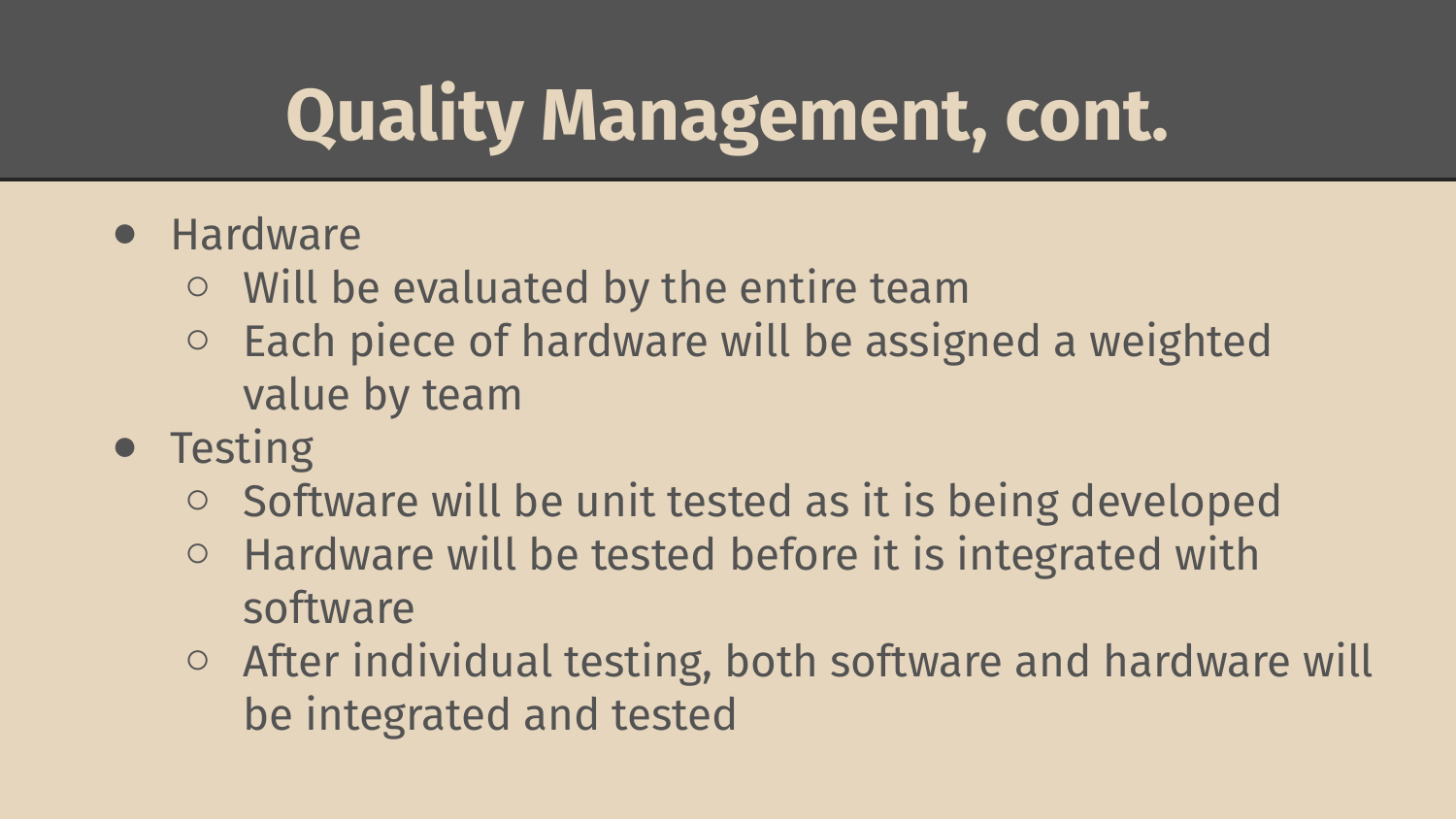

# Quality Management, cont.
Hardware
Will be evaluated by the entire team
Each piece of hardware will be assigned a weighted value by team
Testing
Software will be unit tested as it is being developed
Hardware will be tested before it is integrated with software
After individual testing, both software and hardware will be integrated and tested